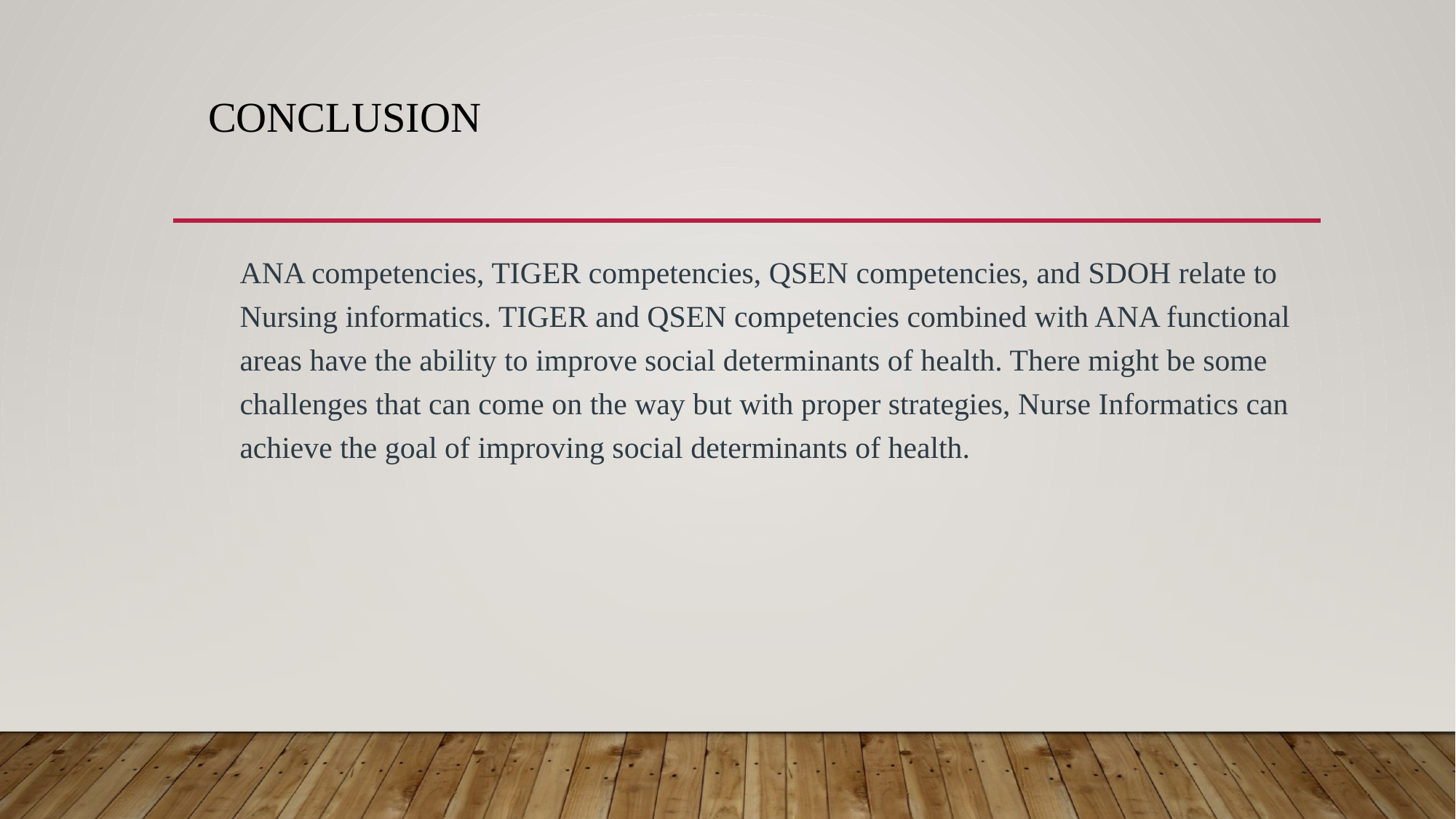

# Conclusion
ANA competencies, TIGER competencies, QSEN competencies, and SDOH relate to Nursing informatics. TIGER and QSEN competencies combined with ANA functional areas have the ability to improve social determinants of health. There might be some challenges that can come on the way but with proper strategies, Nurse Informatics can achieve the goal of improving social determinants of health.